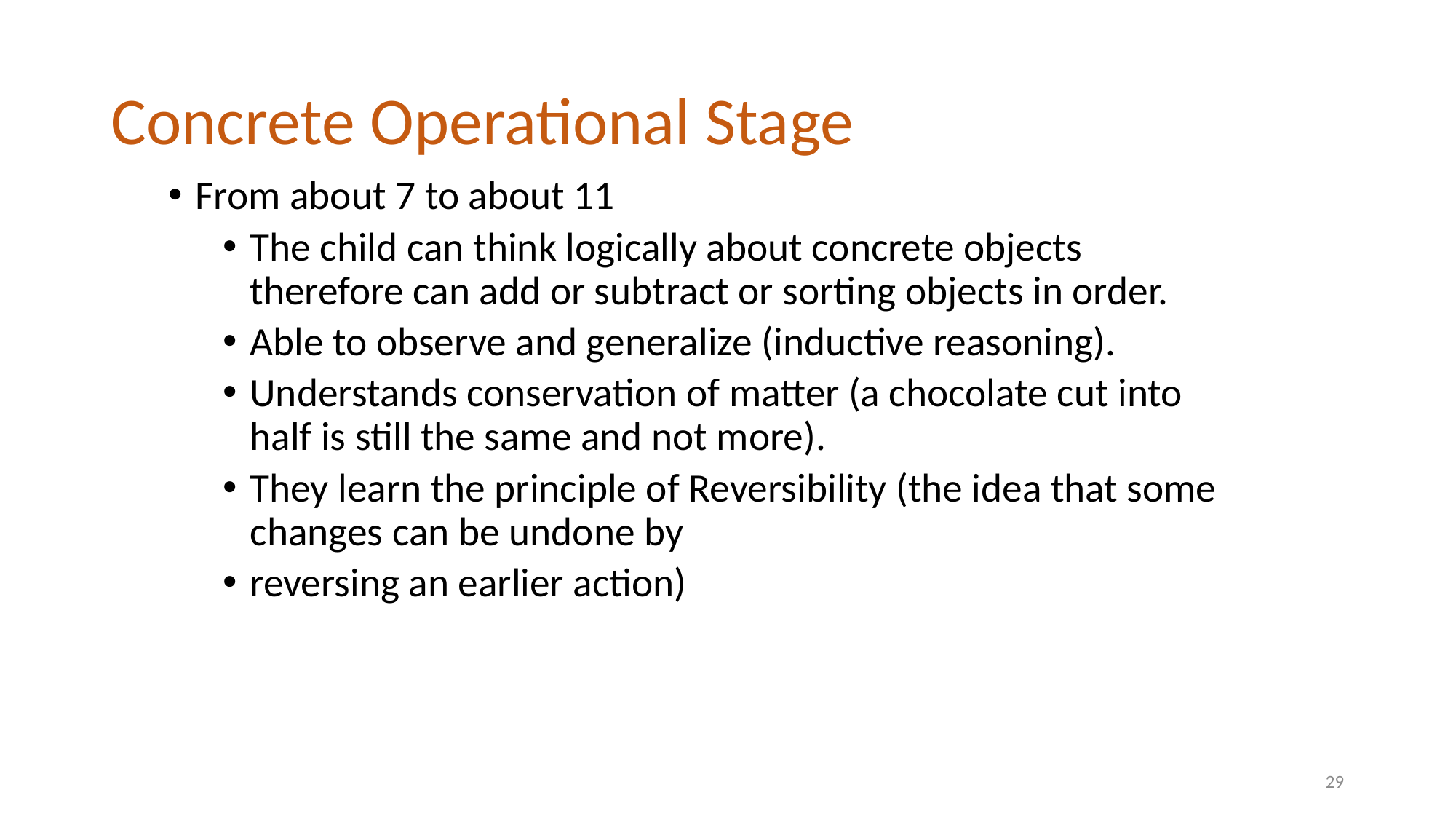

# Concrete Operational Stage
From about 7 to about 11
The child can think logically about concrete objects therefore can add or subtract or sorting objects in order.
Able to observe and generalize (inductive reasoning).
Understands conservation of matter (a chocolate cut into half is still the same and not more).
They learn the principle of Reversibility (the idea that some changes can be undone by
reversing an earlier action)
29